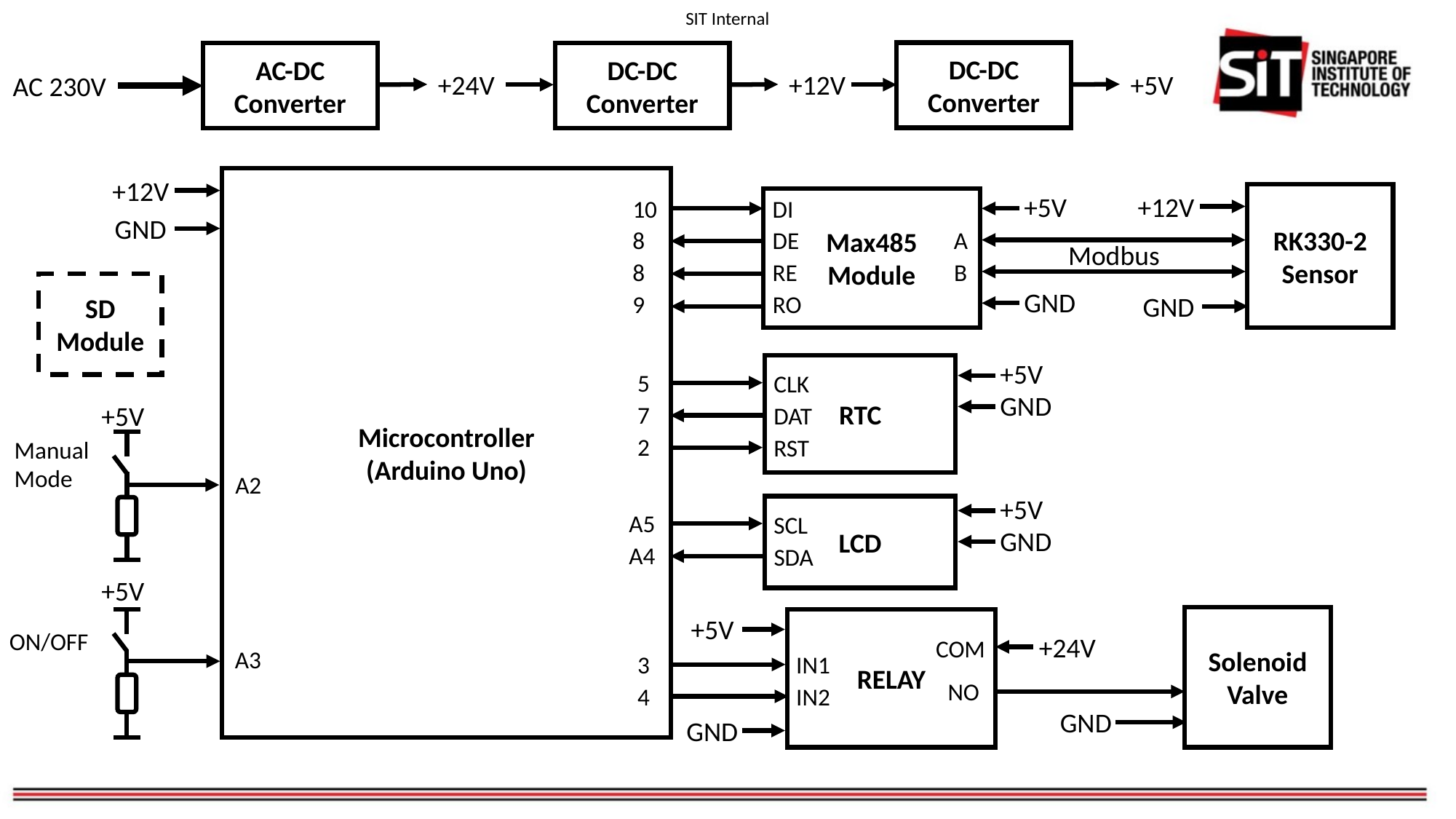

DC-DC
Converter
AC-DC
Converter
DC-DC
Converter
+5V
+24V
+12V
AC 230V
Microcontroller
(Arduino Uno)
+12V
+12V
RK330-2
Sensor
+5V
10
DI
Max485
Module
GND
8
DE
A
Modbus
8
RE
B
SD
Module
GND
9
RO
GND
+5V
RTC
5
CLK
GND
+5V
7
DAT
2
RST
Manual
Mode
A2

+5V
LCD
A5
SCL
GND
A4
SDA
+5V
+5V
Solenoid
Valve
RELAY
ON/OFF
+24V
COM
A3
3
IN1

NO
4
IN2
GND
GND